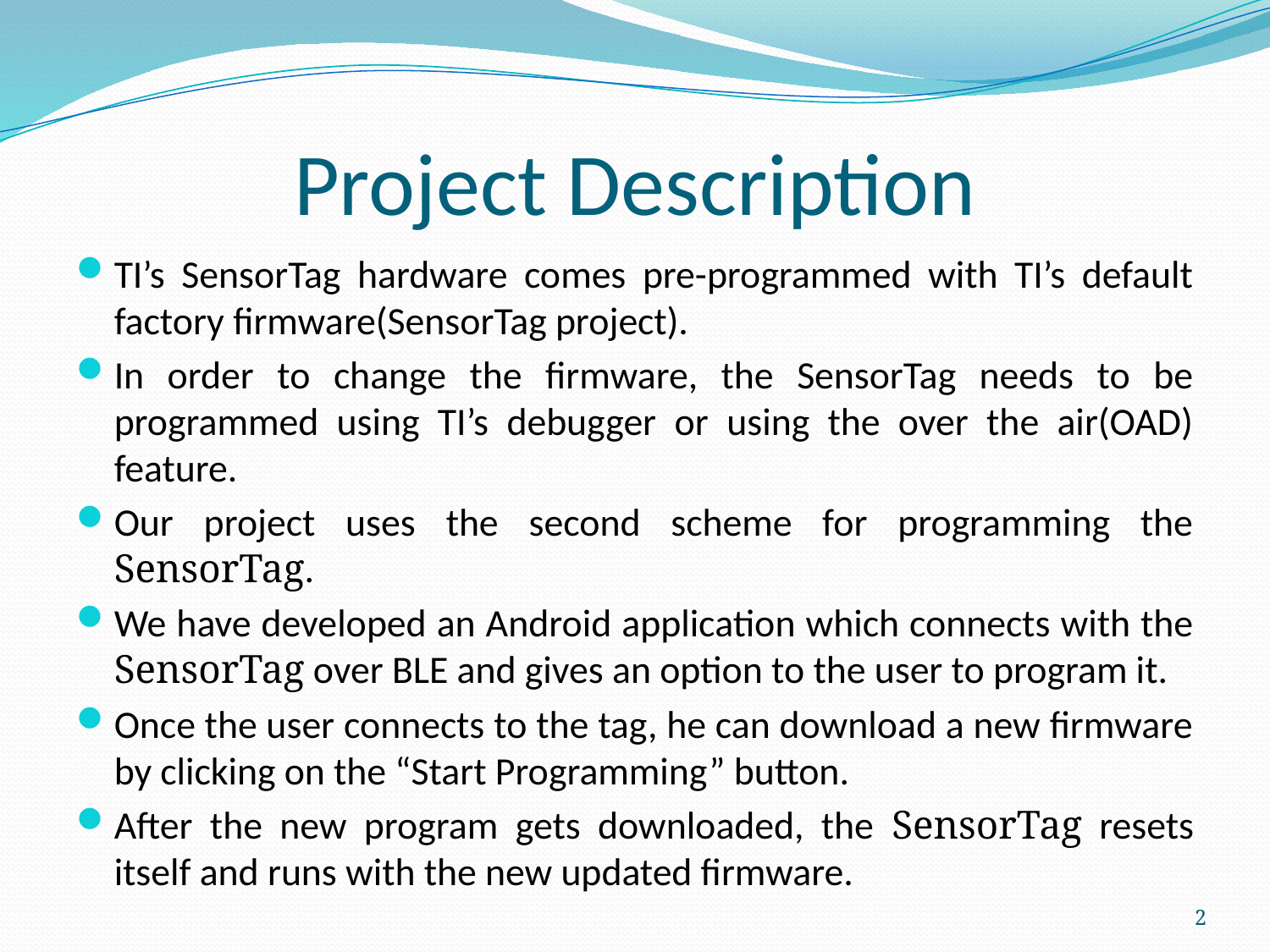

# Project Description
TI’s SensorTag hardware comes pre-programmed with TI’s default factory firmware(SensorTag project).
In order to change the firmware, the SensorTag needs to be programmed using TI’s debugger or using the over the air(OAD) feature.
Our project uses the second scheme for programming the SensorTag.
We have developed an Android application which connects with the SensorTag over BLE and gives an option to the user to program it.
Once the user connects to the tag, he can download a new firmware by clicking on the “Start Programming” button.
After the new program gets downloaded, the SensorTag resets itself and runs with the new updated firmware.

2